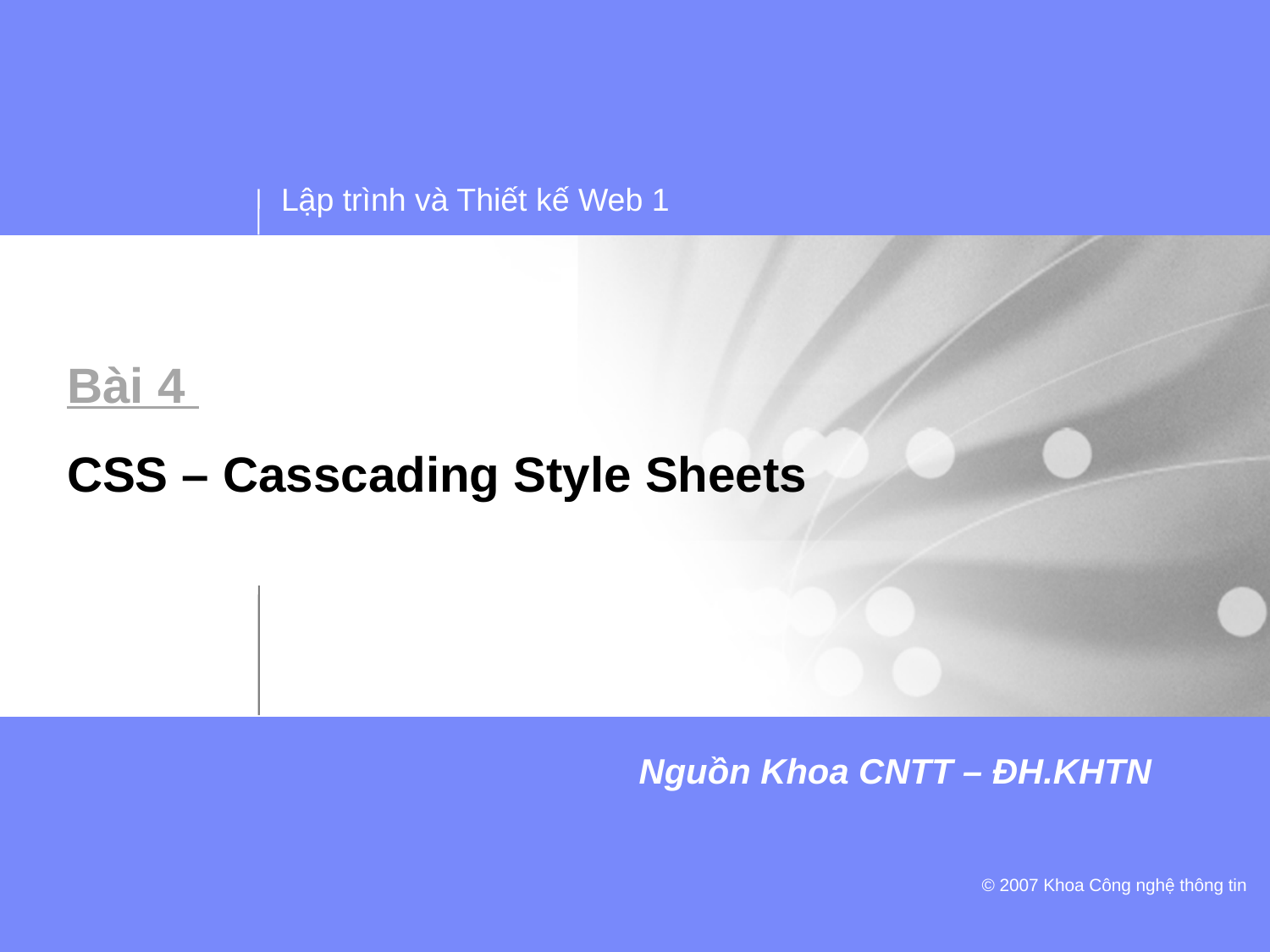

# Bài 4 CSS – Casscading Style Sheets